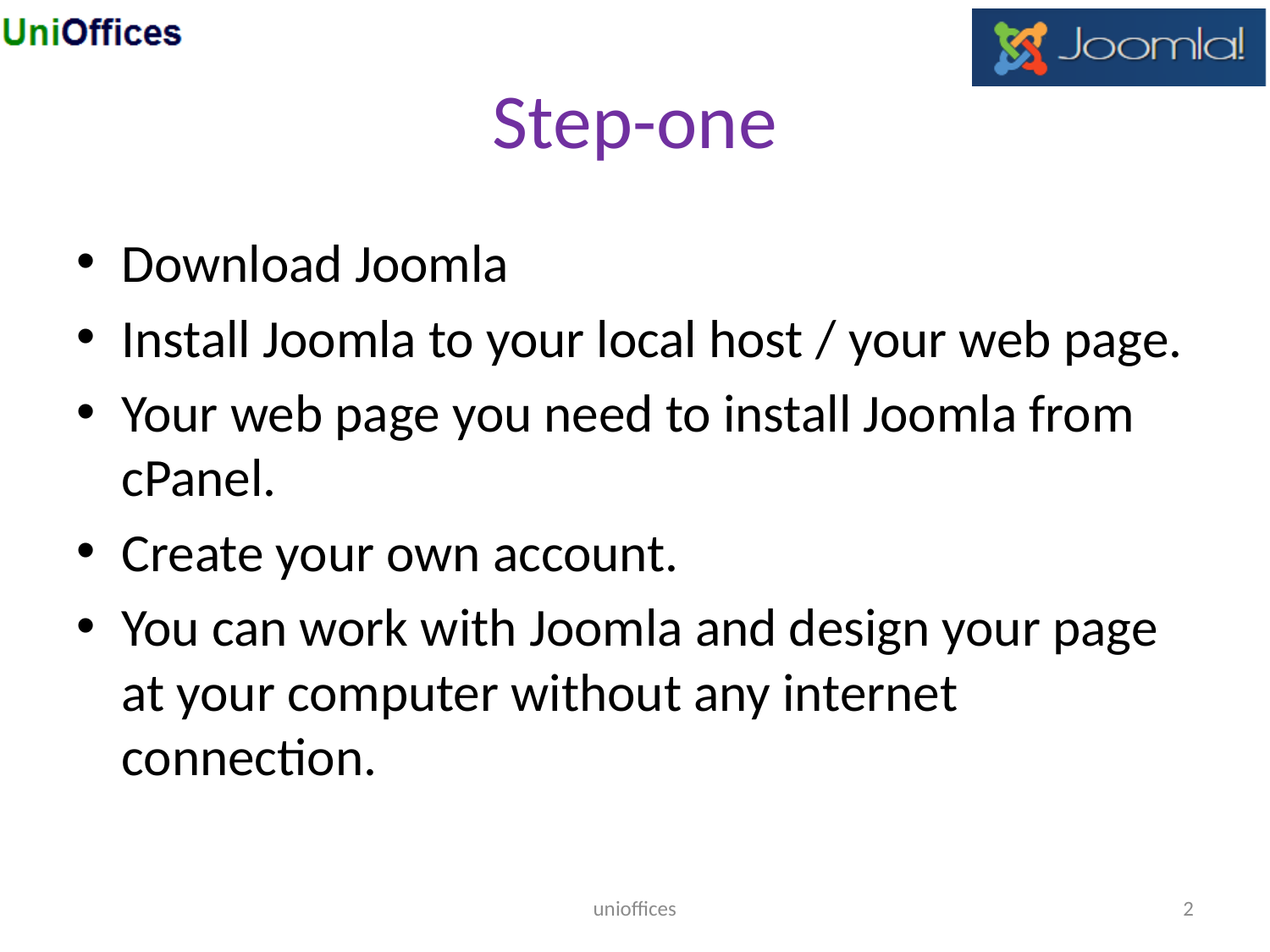

# Step-one
Download Joomla
Install Joomla to your local host / your web page.
Your web page you need to install Joomla from cPanel.
Create your own account.
You can work with Joomla and design your page at your computer without any internet connection.
unioffices
2